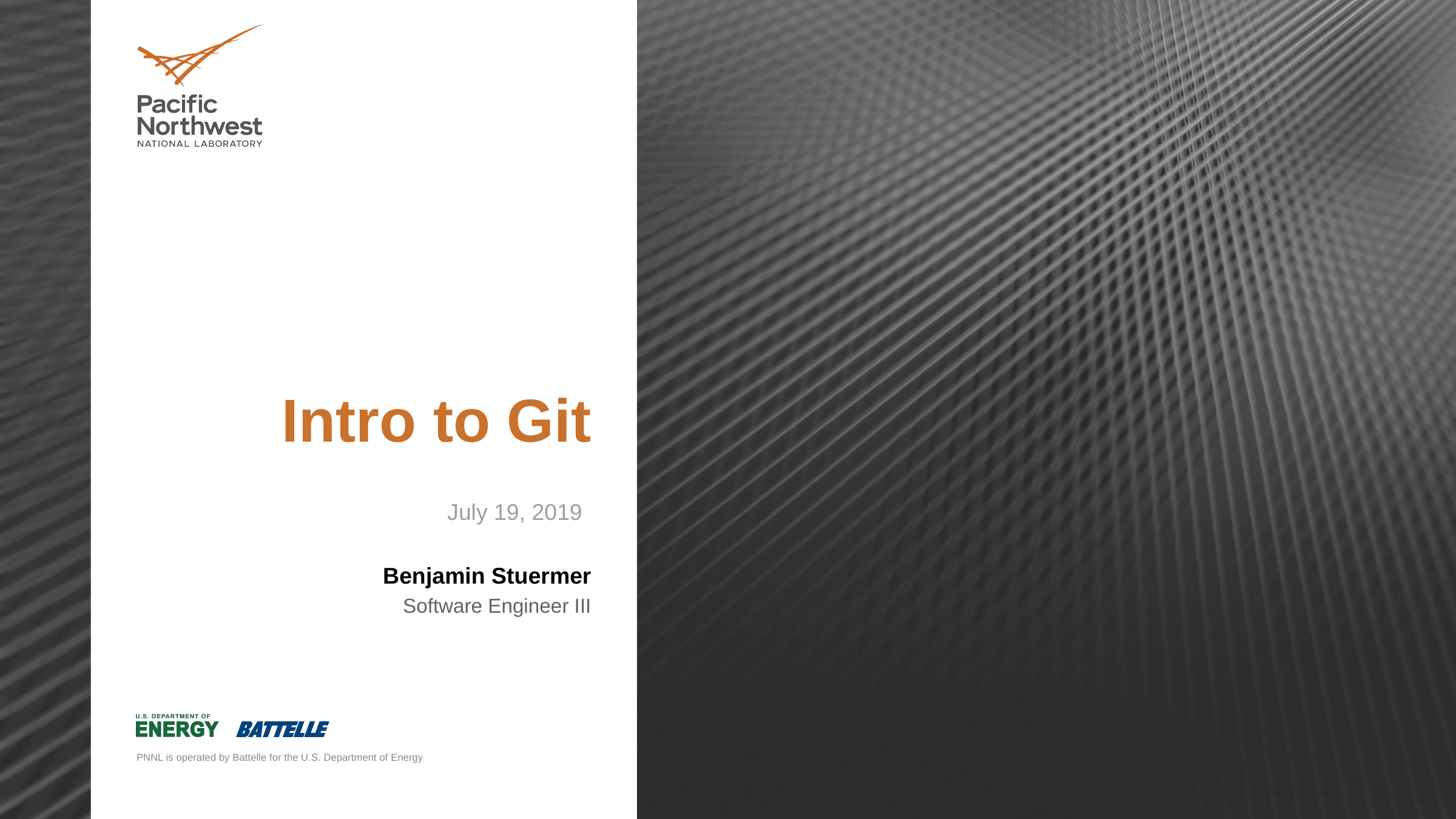

# Intro to Git
July 19, 2019
Benjamin Stuermer
Software Engineer III